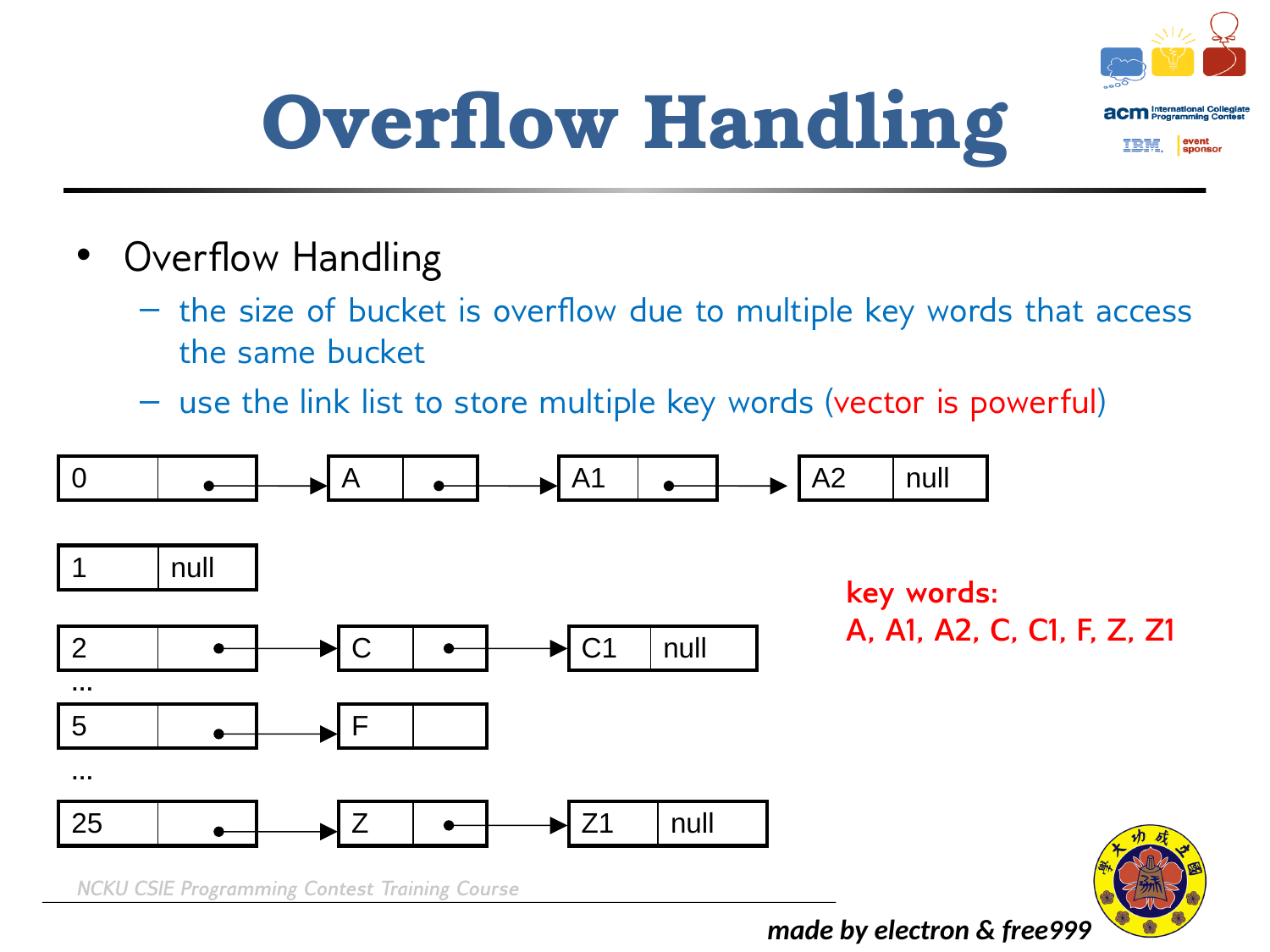

# Overflow Handling
Overflow Handling
the size of bucket is overflow due to multiple key words that access the same bucket
use the link list to store multiple key words (vector is powerful)

| 0 |  |
| --- | --- |
| A |  |
| --- | --- |
| A1 |  |
| --- | --- |
| A2 | null |
| --- | --- |

| 1 | null |
| --- | --- |
key words:
A, A1, A2, C, C1, F, Z, Z1
| 2 |  |
| --- | --- |
| C |  |
| --- | --- |
| C1 | null |
| --- | --- |

…
| 5 |  |
| --- | --- |
| F |  |
| --- | --- |

…
| 25 |  |
| --- | --- |
| Z |  |
| --- | --- |
| Z1 | null |
| --- | --- |

NCKU CSIE Programming Contest Training Course